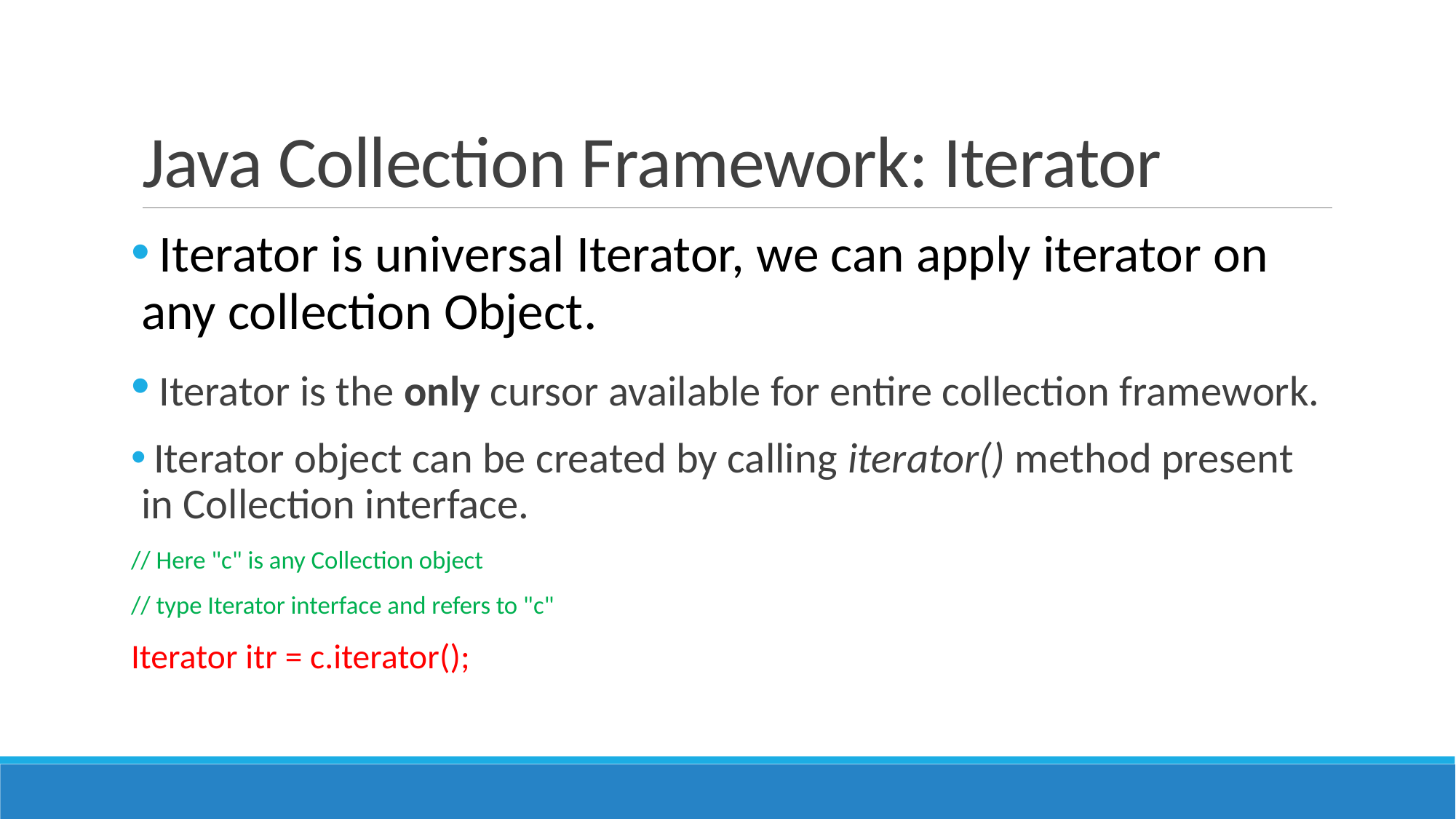

# Java Collection Framework: Iterator
 Iterator is universal Iterator, we can apply iterator on any collection Object.
 Iterator is the only cursor available for entire collection framework.
 Iterator object can be created by calling iterator() method present in Collection interface.
// Here "c" is any Collection object
// type Iterator interface and refers to "c"
Iterator itr = c.iterator();